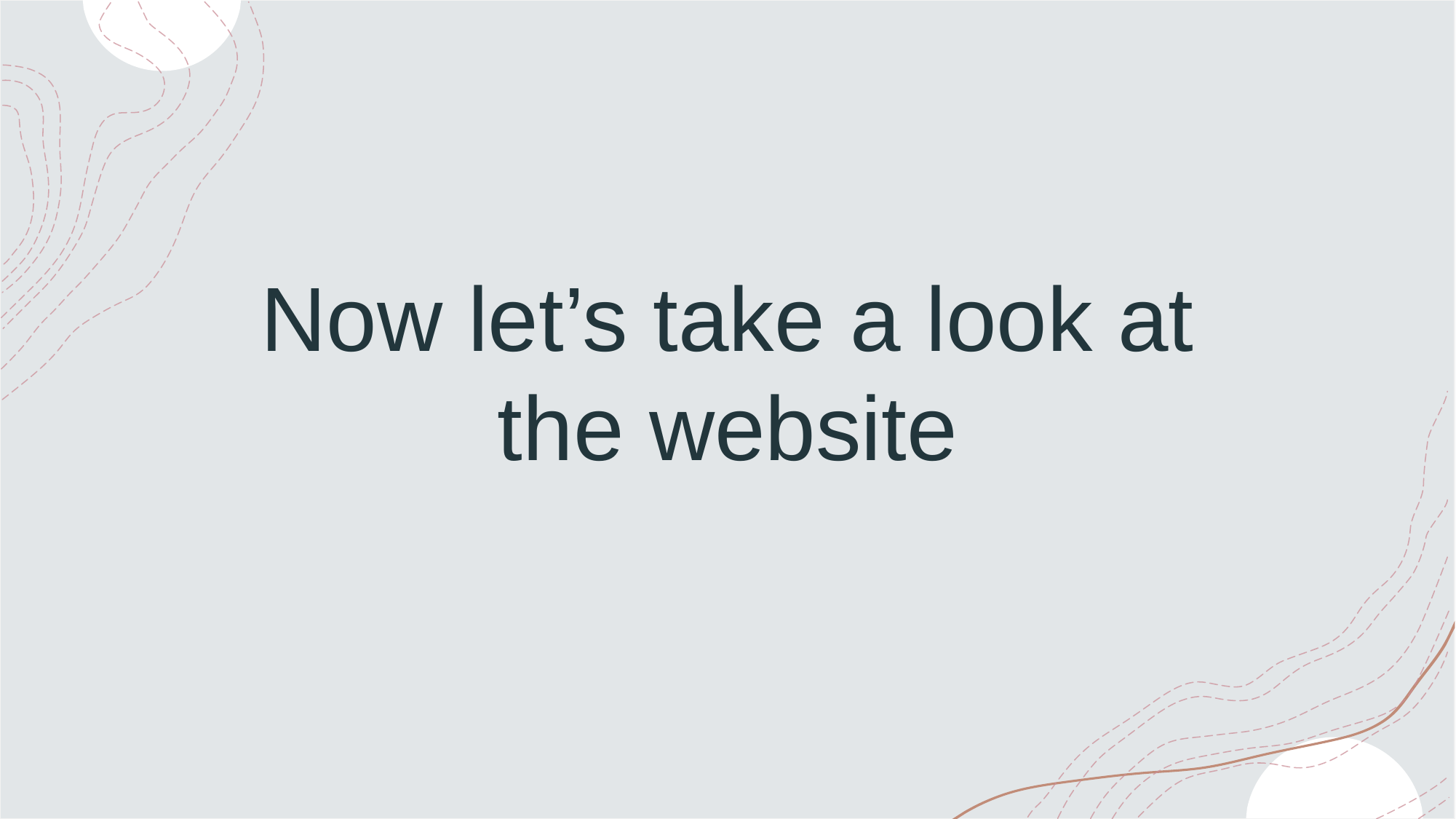

# Now let’s take a look at the website